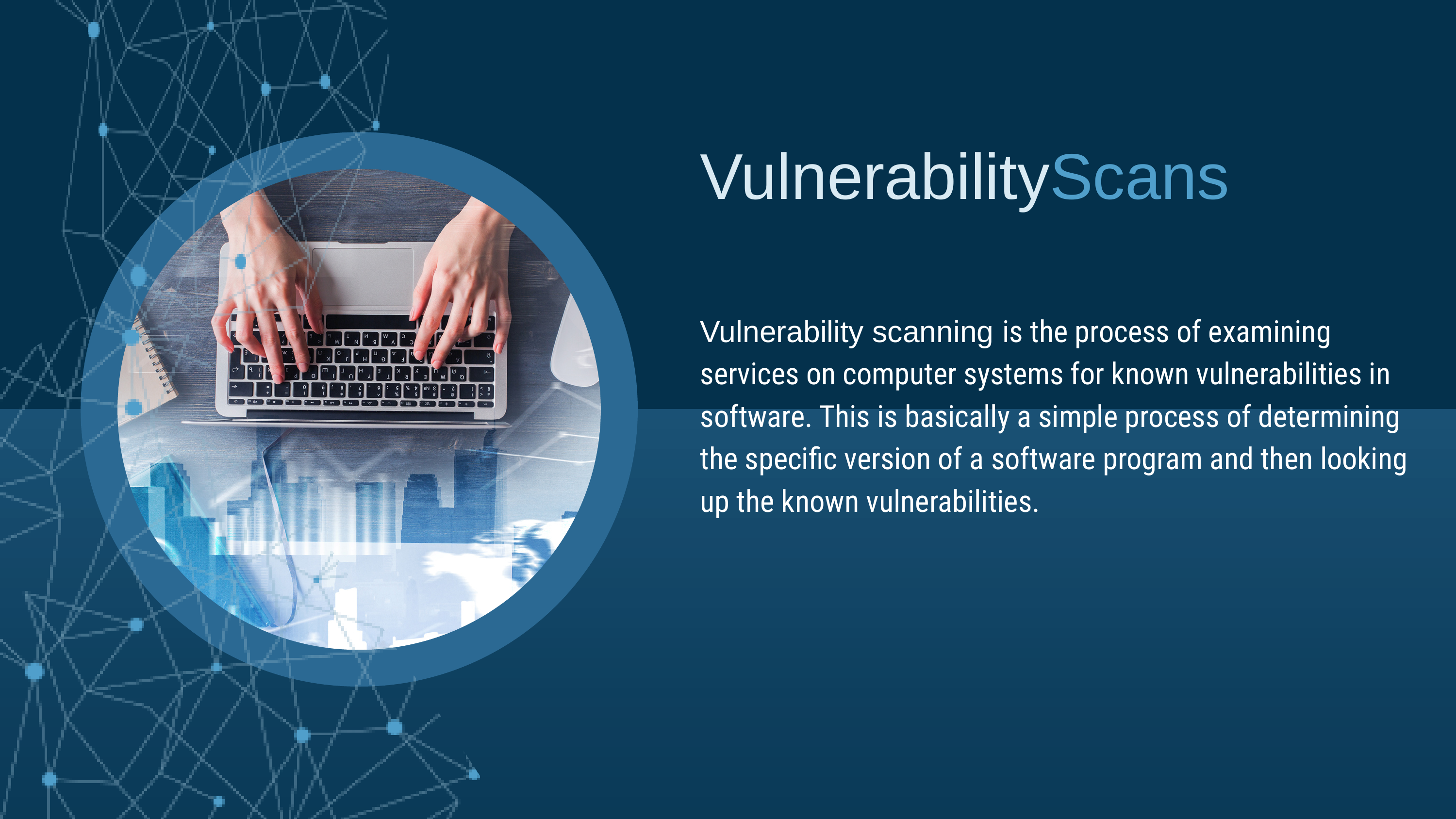

Vulnerability
Scans

Vulnerability scanning is the process of examining services on computer systems for known vulnerabilities in software. This is basically a simple process of determining the specific version of a software program and then looking up the known vulnerabilities.